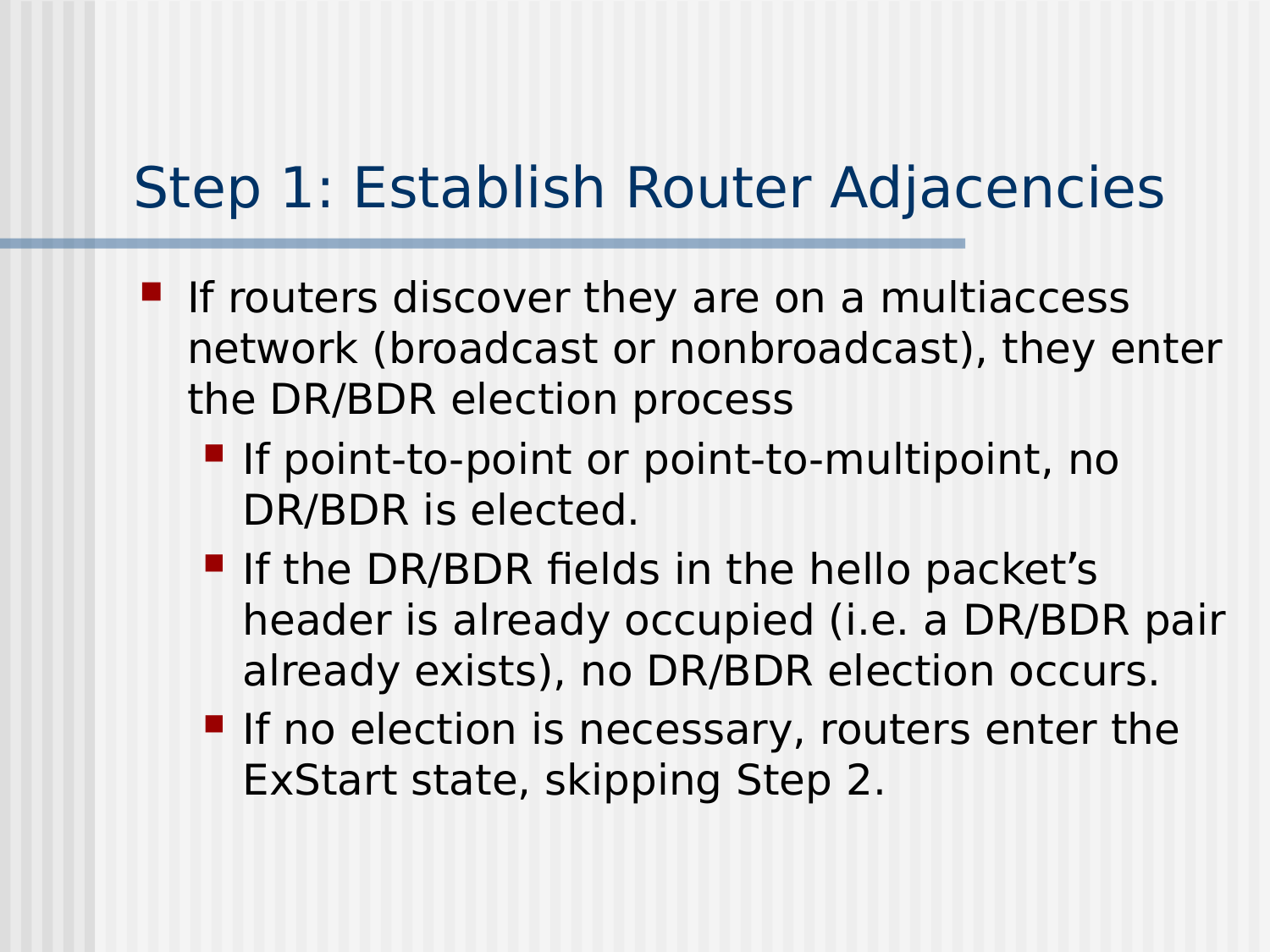

# Step 1: Establish Router Adjacencies
If routers discover they are on a multiaccess network (broadcast or nonbroadcast), they enter the DR/BDR election process
If point-to-point or point-to-multipoint, no DR/BDR is elected.
If the DR/BDR fields in the hello packet’s header is already occupied (i.e. a DR/BDR pair already exists), no DR/BDR election occurs.
If no election is necessary, routers enter the ExStart state, skipping Step 2.